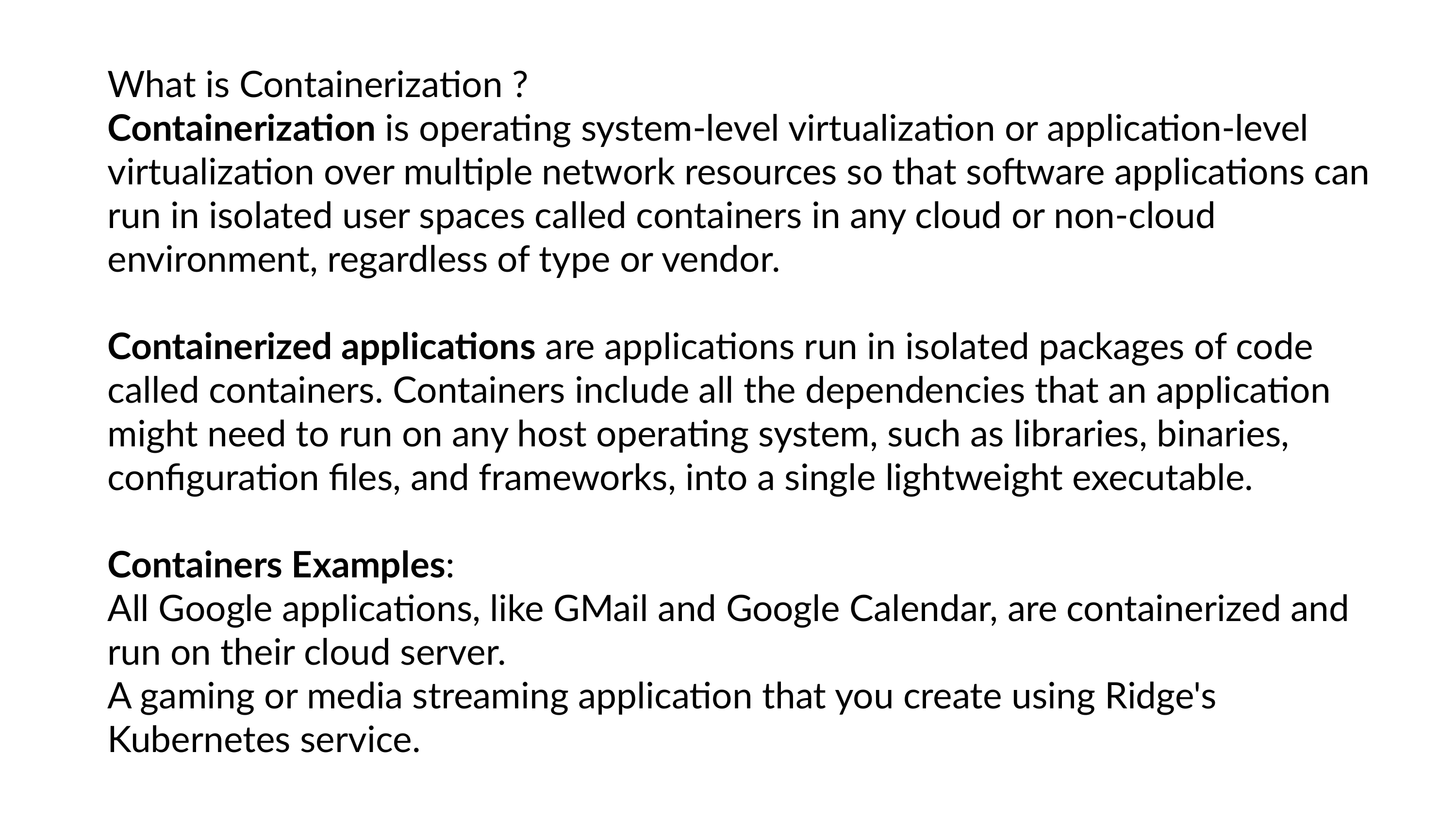

What is Containerization ?
Containerization is operating system-level virtualization or application-level virtualization over multiple network resources so that software applications can run in isolated user spaces called containers in any cloud or non-cloud environment, regardless of type or vendor.

Containerized applications are applications run in isolated packages of code called containers. Containers include all the dependencies that an application might need to run on any host operating system, such as libraries, binaries, configuration files, and frameworks, into a single lightweight executable.

Containers Examples:
All Google applications, like GMail and Google Calendar, are containerized and run on their cloud server.
A gaming or media streaming application that you create using Ridge's Kubernetes service.